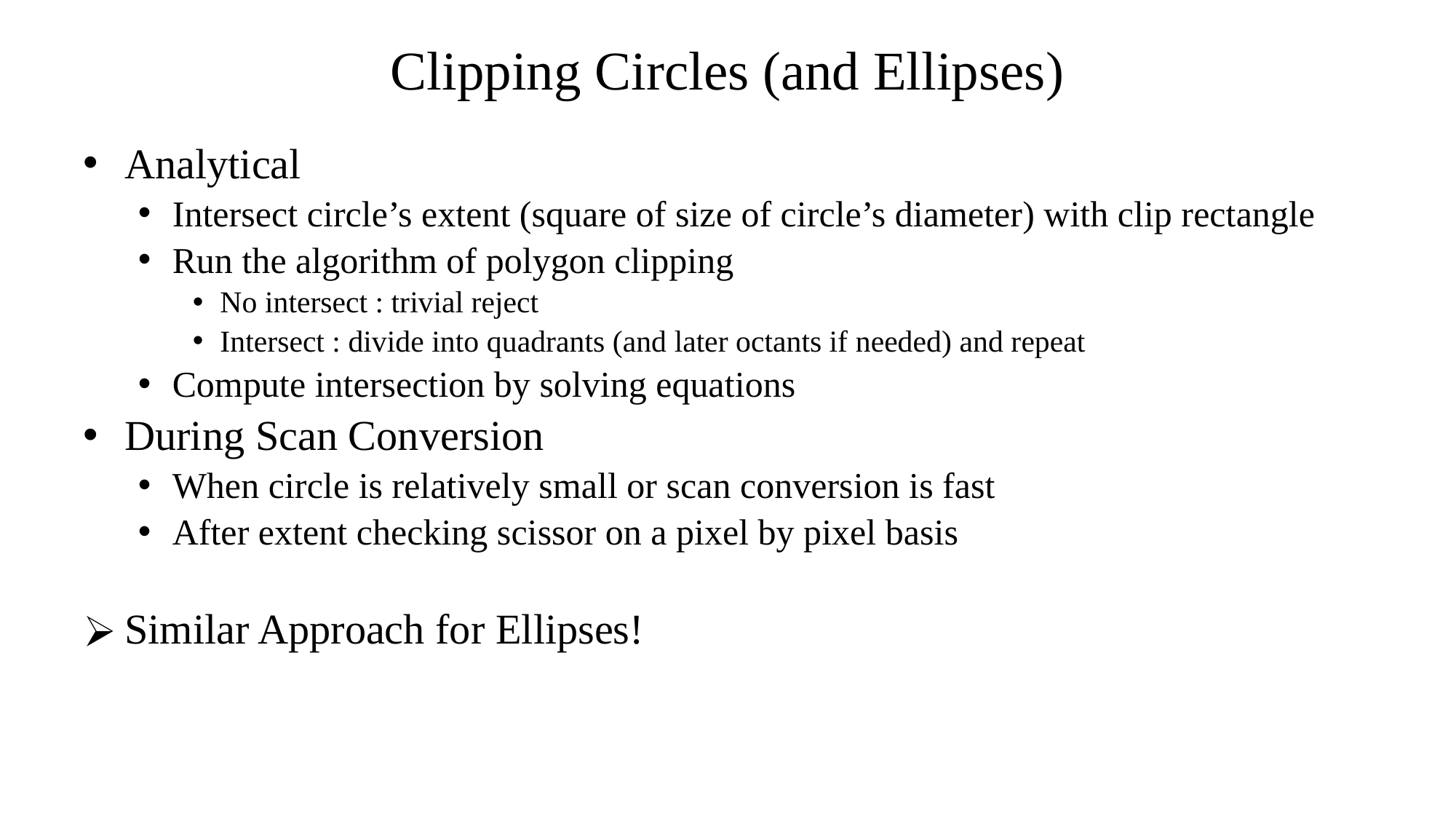

Clipping Circles (and Ellipses)
Analytical
Intersect circle’s extent (square of size of circle’s diameter) with clip rectangle
Run the algorithm of polygon clipping
No intersect : trivial reject
Intersect : divide into quadrants (and later octants if needed) and repeat
Compute intersection by solving equations
During Scan Conversion
When circle is relatively small or scan conversion is fast
After extent checking scissor on a pixel by pixel basis

Similar Approach for Ellipses!